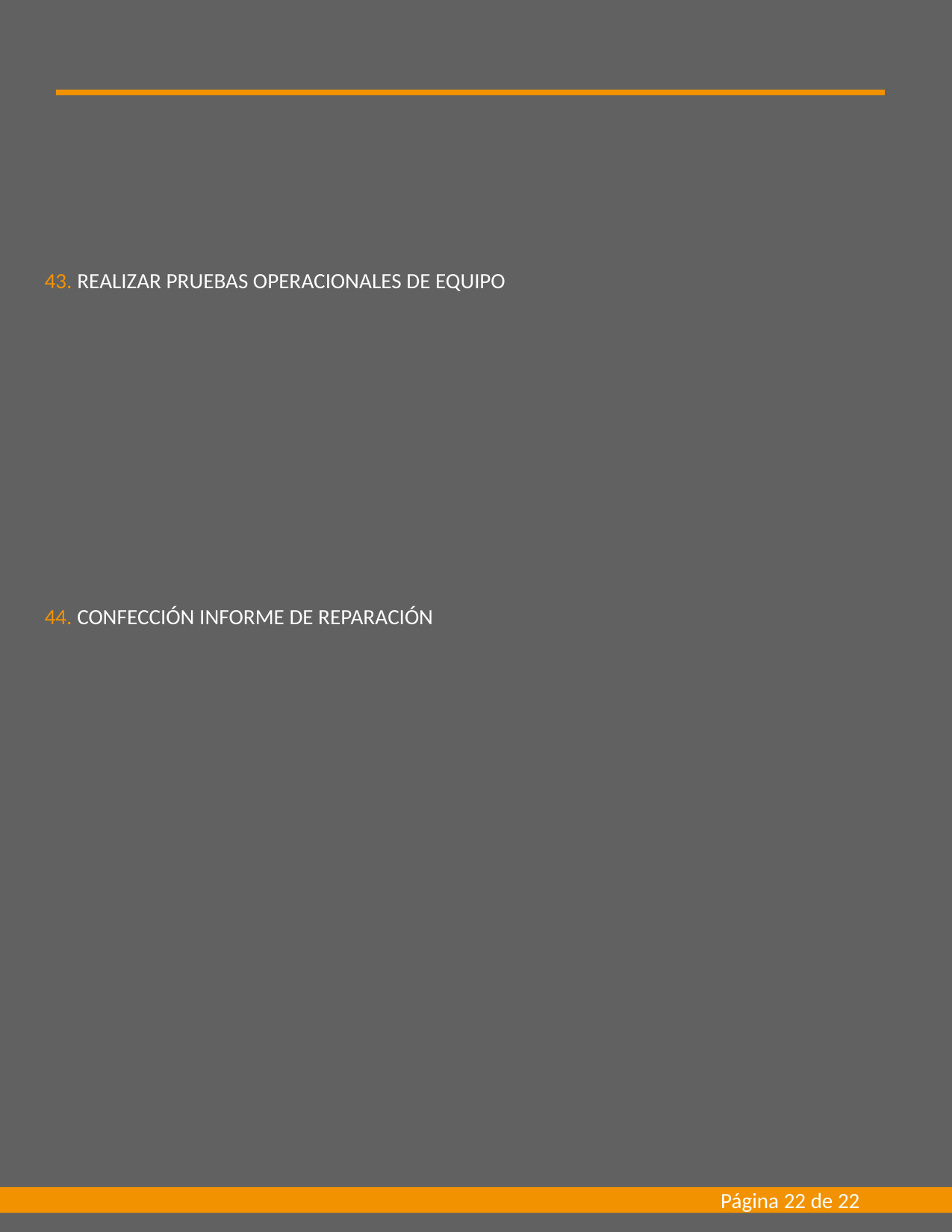

43. REALIZAR PRUEBAS OPERACIONALES DE EQUIPO
44. CONFECCIÓN INFORME DE REPARACIÓN

Página 22 de 22